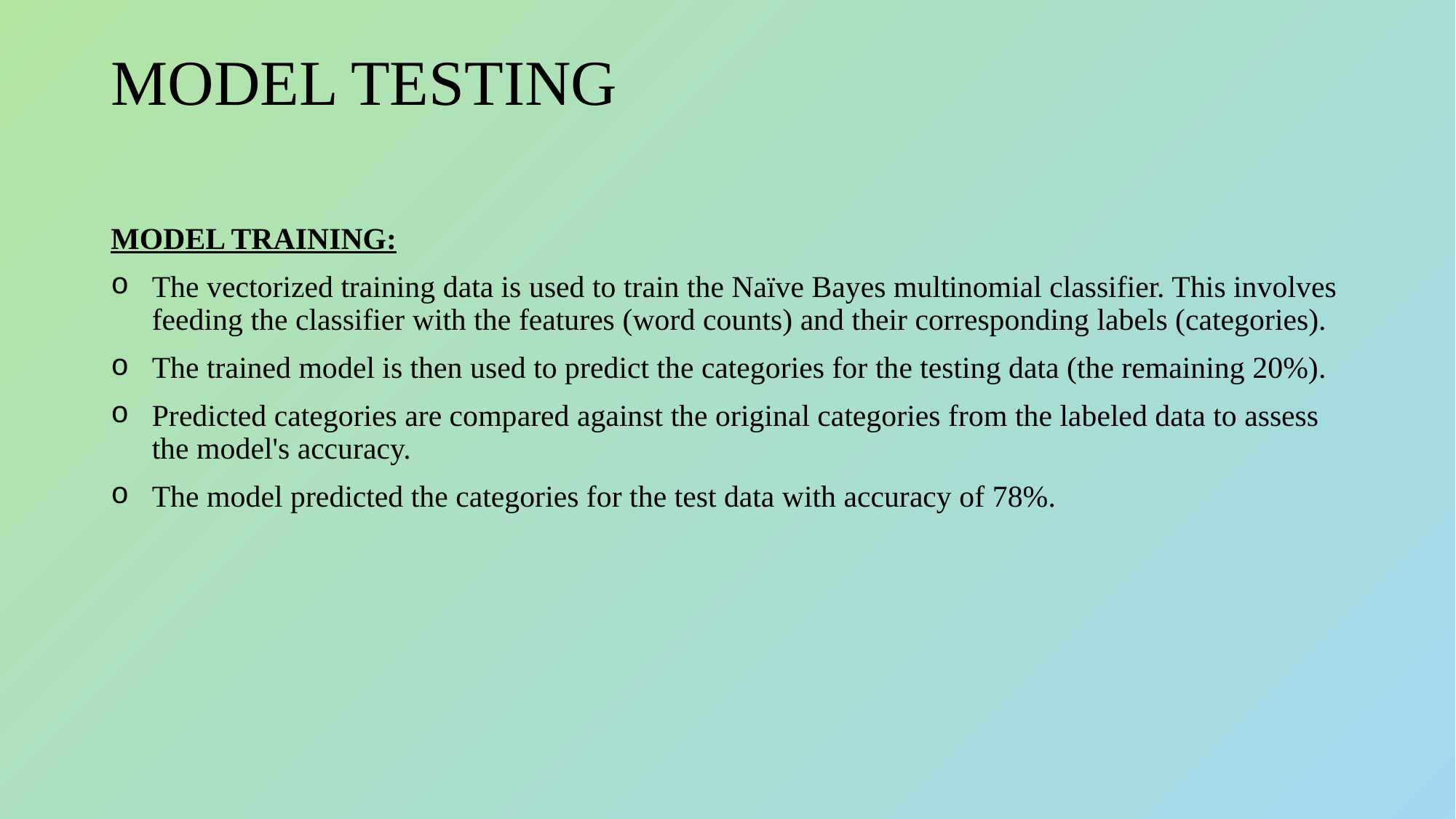

# MODEL TESTING
MODEL TRAINING:
The vectorized training data is used to train the Naïve Bayes multinomial classifier. This involves feeding the classifier with the features (word counts) and their corresponding labels (categories).
The trained model is then used to predict the categories for the testing data (the remaining 20%).
Predicted categories are compared against the original categories from the labeled data to assess the model's accuracy.
The model predicted the categories for the test data with accuracy of 78%.